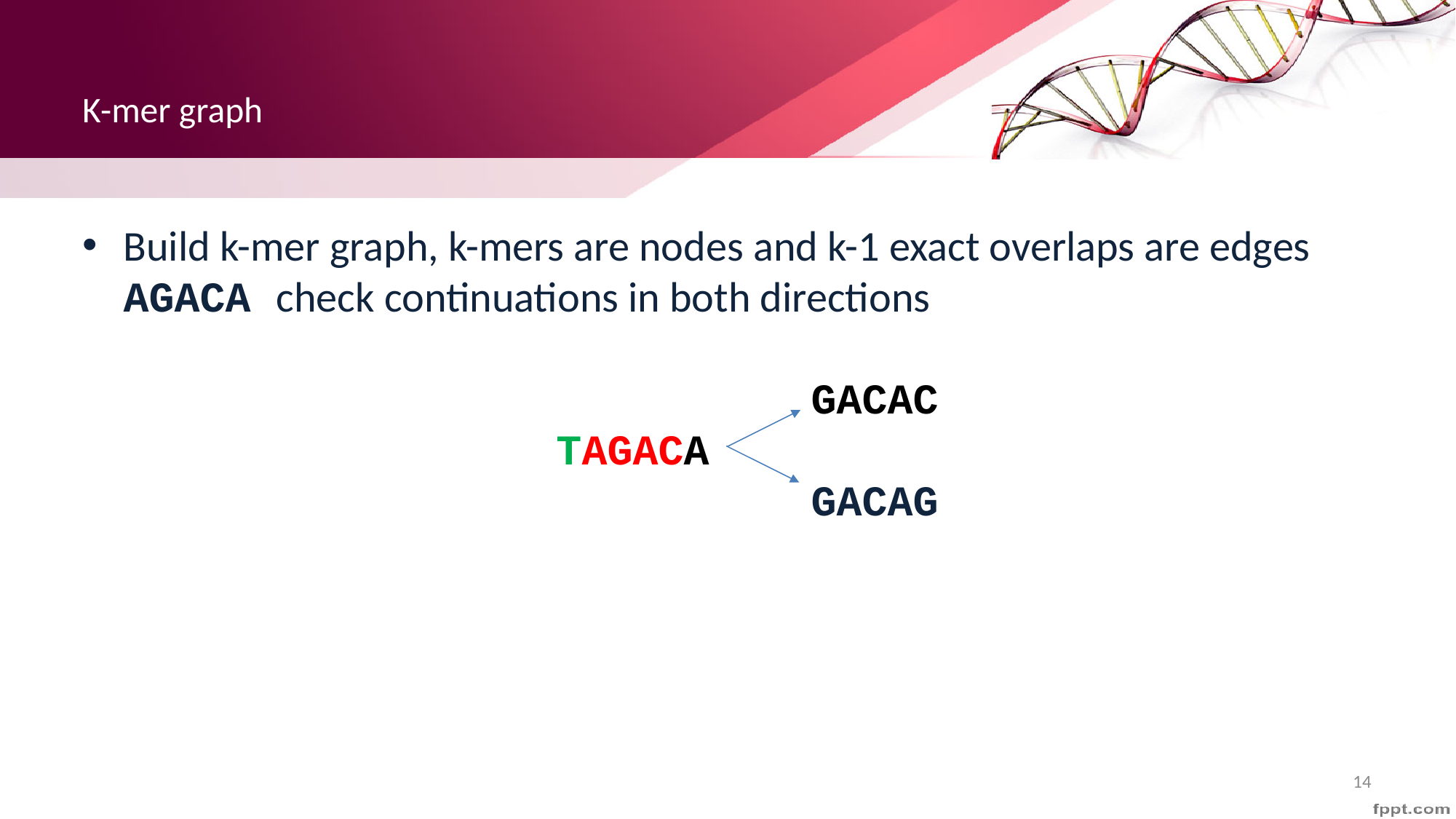

# K-mer graph
Build k-mer graph, k-mers are nodes and k-1 exact overlaps are edges
AGACA check continuations in both directions
                           GACAC
                 TAGACA
            none A         GACAG
none A

14